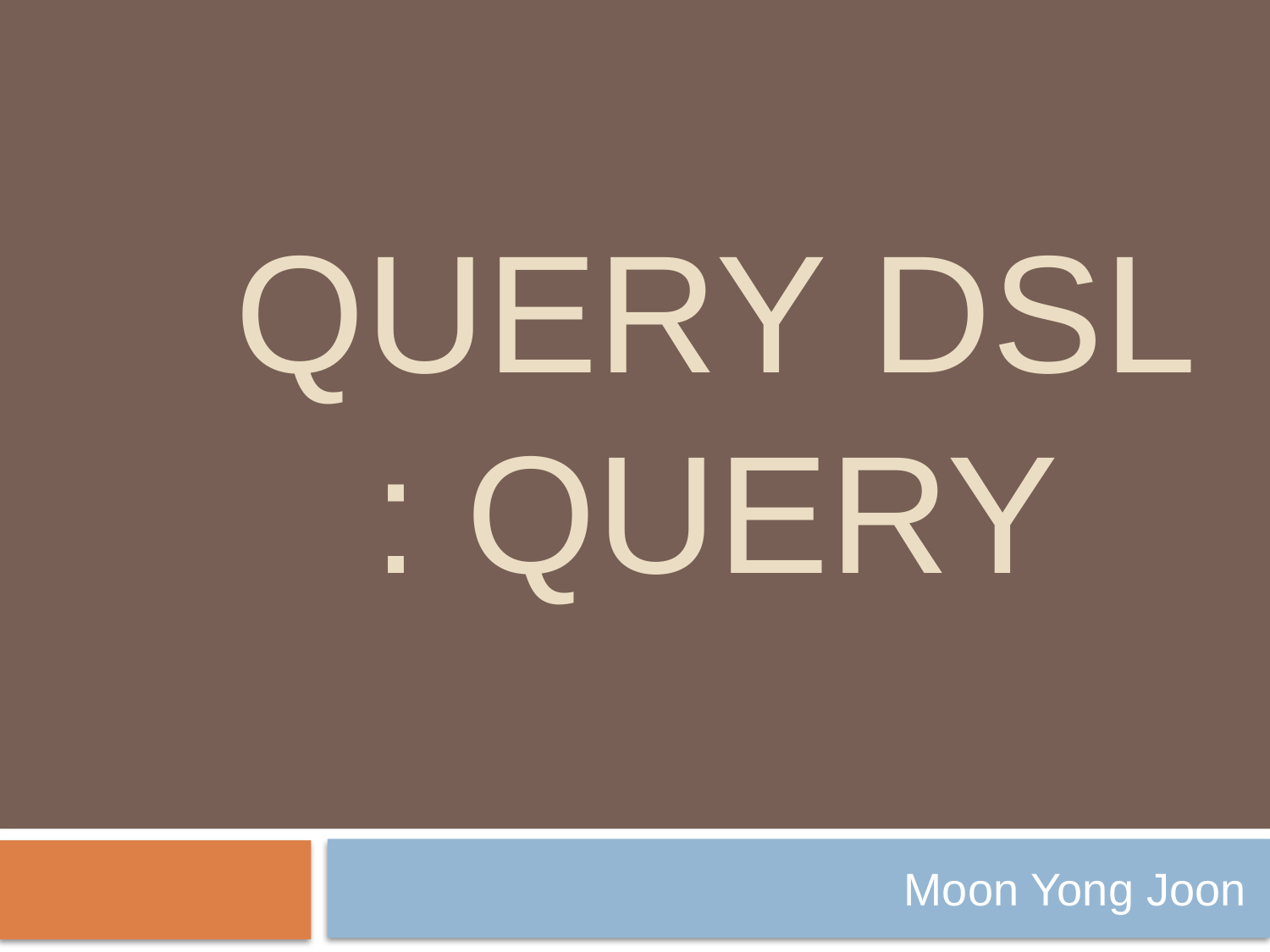

# Query DSL : query
Moon Yong Joon